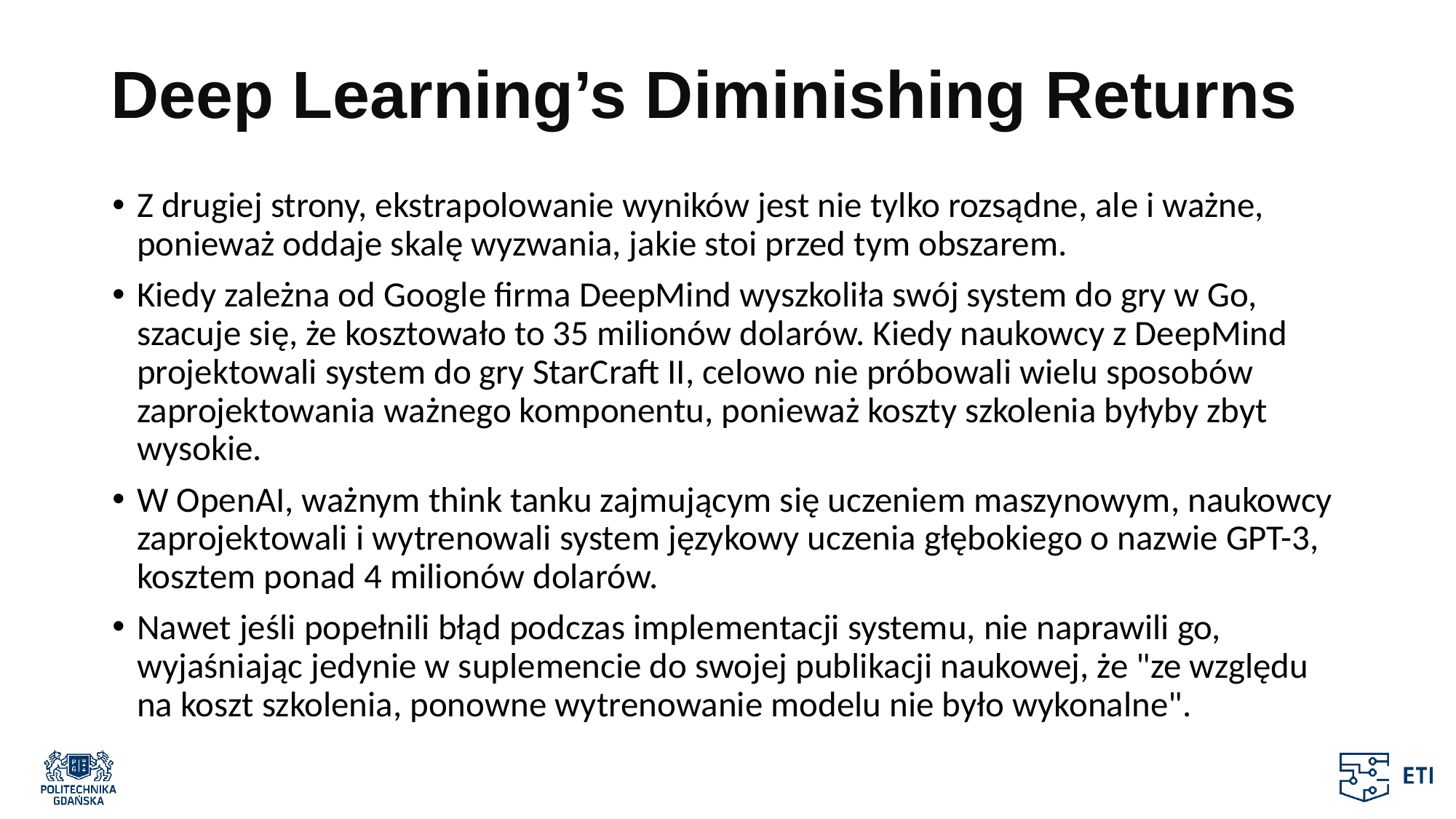

# Deep Learning’s Diminishing Returns
Z drugiej strony, ekstrapolowanie wyników jest nie tylko rozsądne, ale i ważne, ponieważ oddaje skalę wyzwania, jakie stoi przed tym obszarem.
Kiedy zależna od Google firma DeepMind wyszkoliła swój system do gry w Go, szacuje się, że kosztowało to 35 milionów dolarów. Kiedy naukowcy z DeepMind projektowali system do gry StarCraft II, celowo nie próbowali wielu sposobów zaprojektowania ważnego komponentu, ponieważ koszty szkolenia byłyby zbyt wysokie.
W OpenAI, ważnym think tanku zajmującym się uczeniem maszynowym, naukowcy zaprojektowali i wytrenowali system językowy uczenia głębokiego o nazwie GPT-3, kosztem ponad 4 milionów dolarów.
Nawet jeśli popełnili błąd podczas implementacji systemu, nie naprawili go, wyjaśniając jedynie w suplemencie do swojej publikacji naukowej, że "ze względu na koszt szkolenia, ponowne wytrenowanie modelu nie było wykonalne".